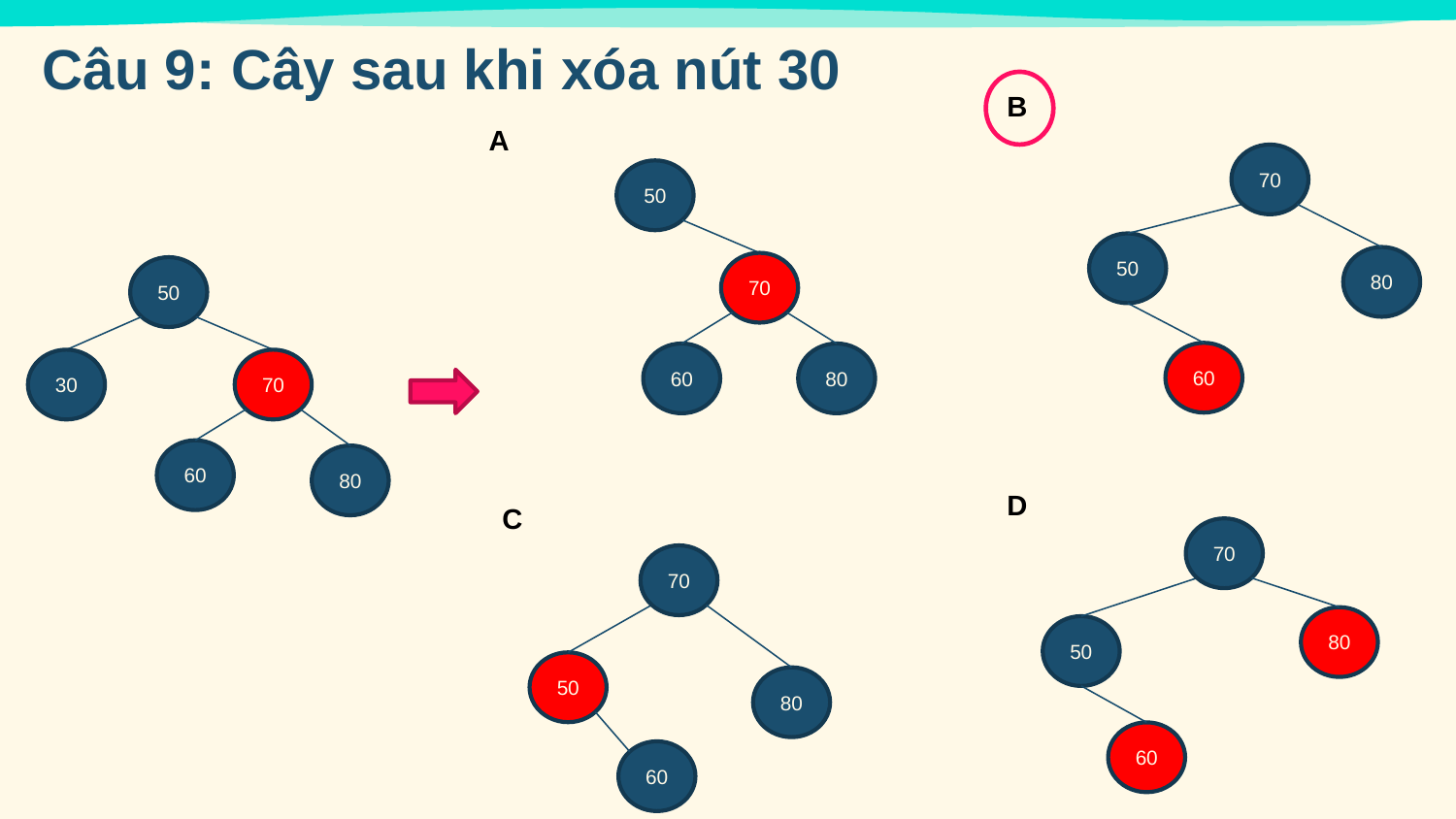

Câu 9: Cây sau khi xóa nút 30

B
A
70
50
50
80
70
50
60
60
80
70
30

60
80
D
C
70
70
80
50
50
80
60
60